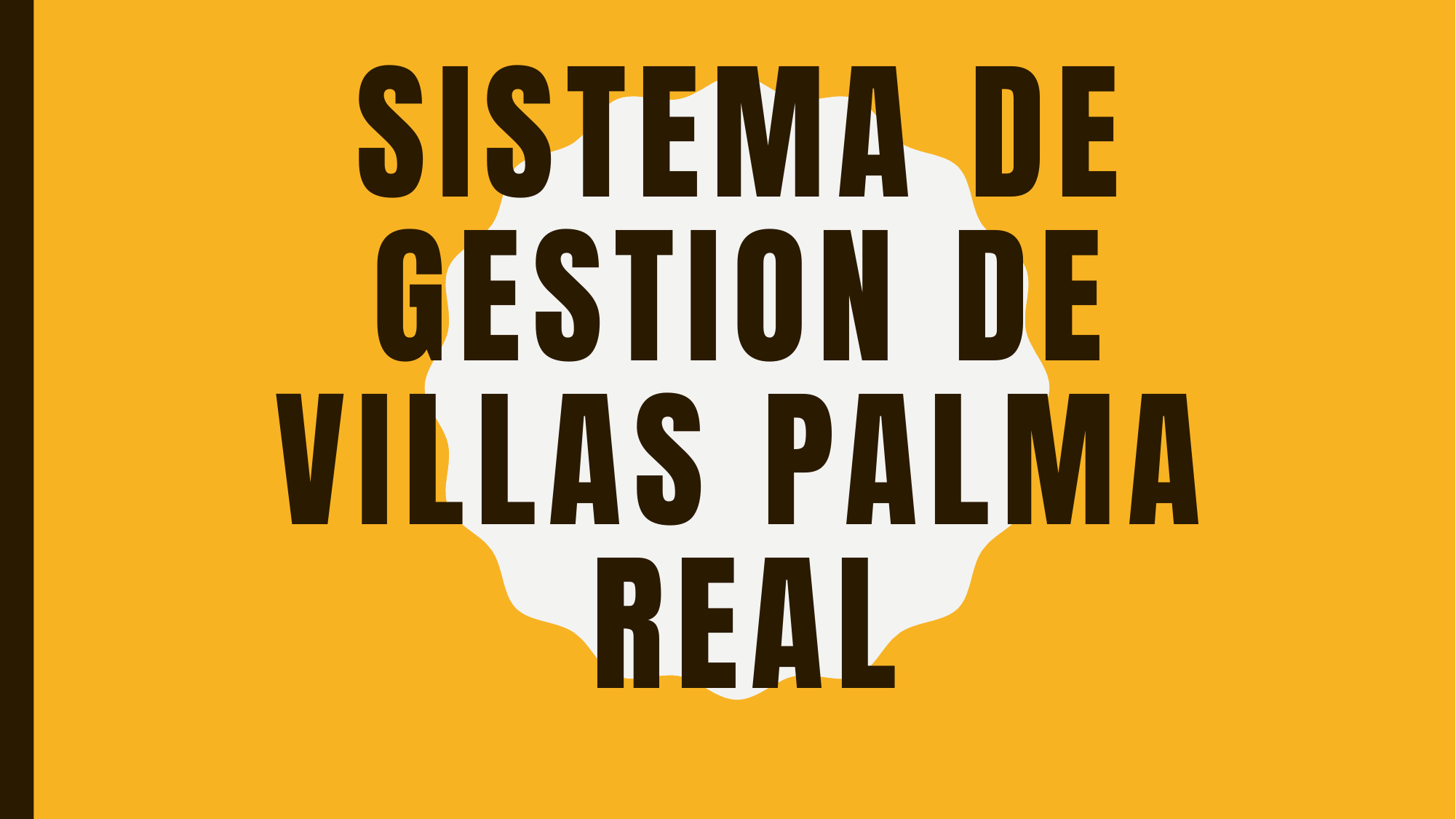

# Sistema de gestion de villas Palma Real